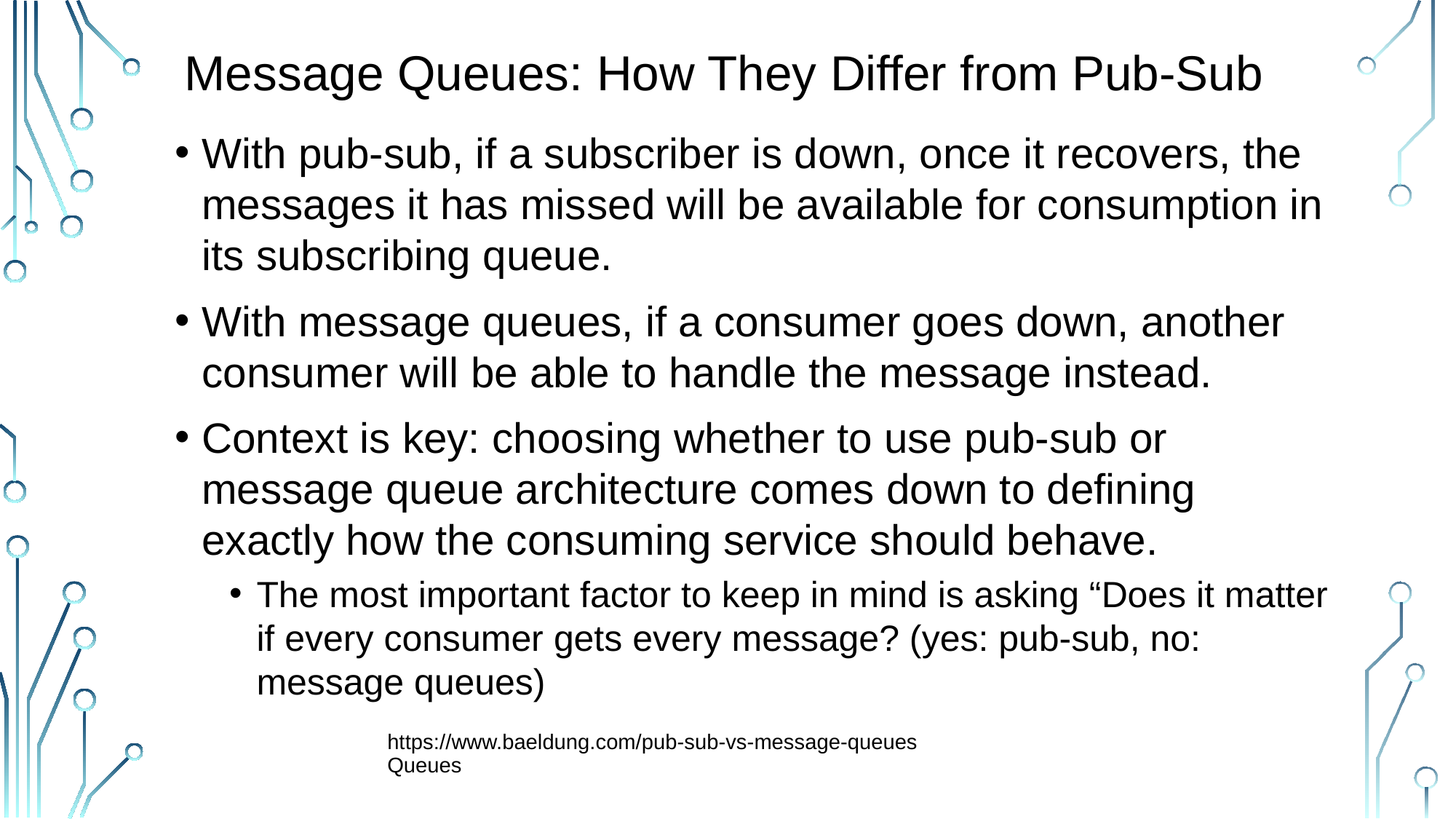

Message Queues: How They Differ from Pub-Sub
With pub-sub, if a subscriber is down, once it recovers, the messages it has missed will be available for consumption in its subscribing queue.
With message queues, if a consumer goes down, another consumer will be able to handle the message instead.
Context is key: choosing whether to use pub-sub or message queue architecture comes down to defining exactly how the consuming service should behave.
The most important factor to keep in mind is asking “Does it matter if every consumer gets every message? (yes: pub-sub, no: message queues)
# https://www.baeldung.com/pub-sub-vs-message-queues Queues